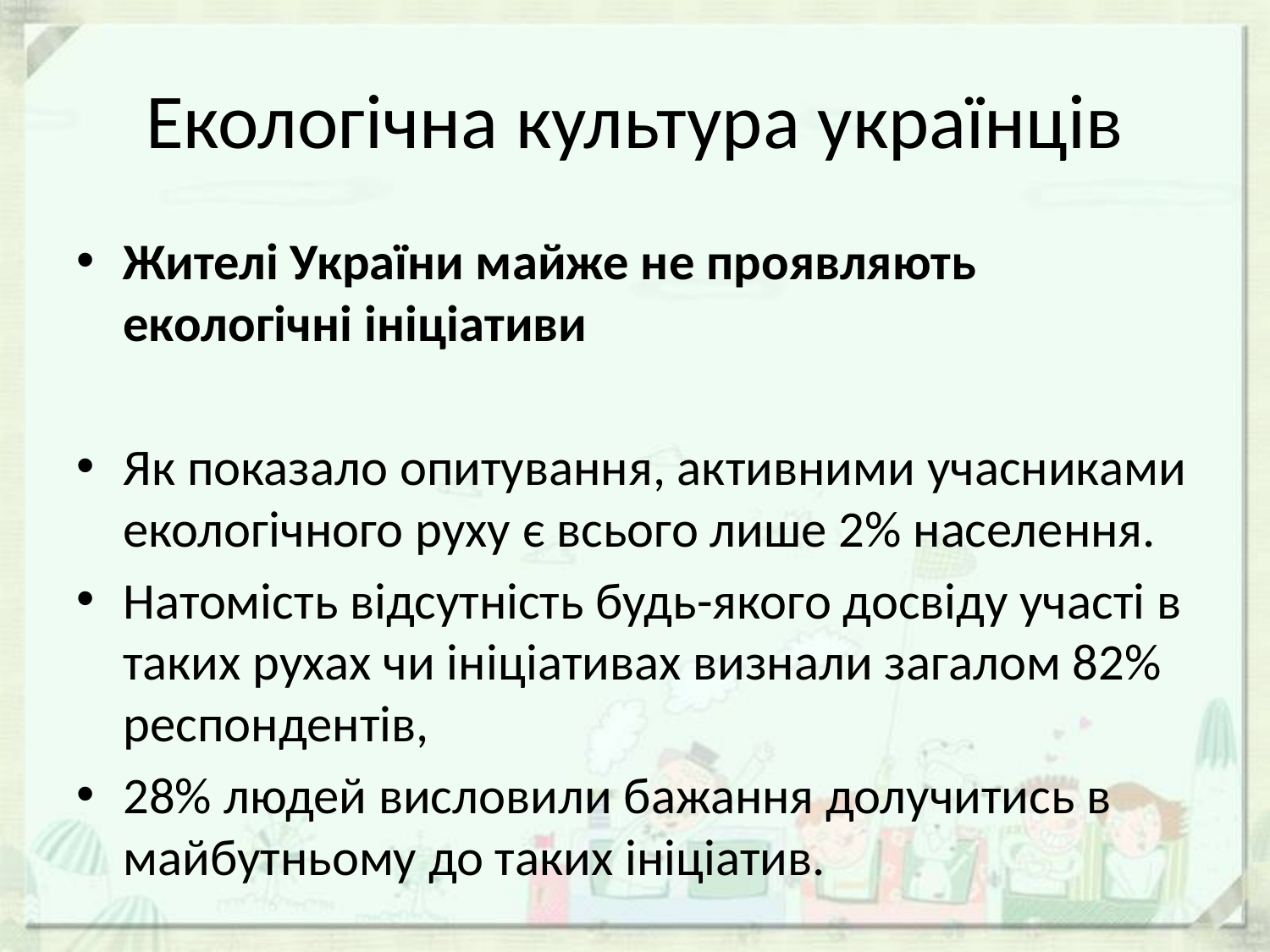

# Екологічна культура українців
Жителі України майже не проявляють екологічні ініціативи

Як показало опитування, активними учасниками екологічного руху є всього лише 2% населення.
Натомість відсутність будь-якого досвіду участі в таких рухах чи ініціативах визнали загалом 82% респондентів,
28% людей висловили бажання долучитись в майбутньому до таких ініціатив.